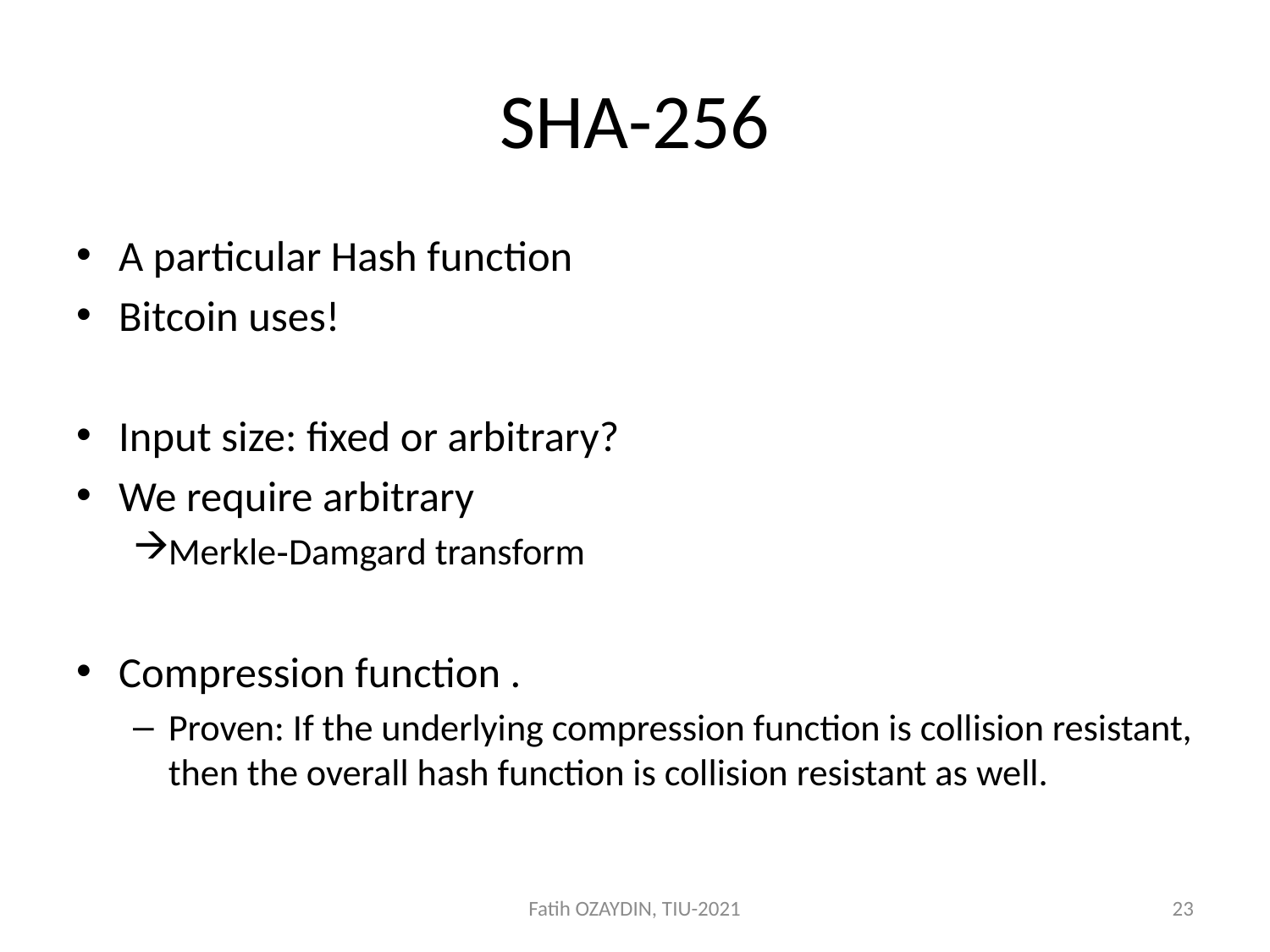

# SHA-256
A particular Hash function
Bitcoin uses!

Input size: fixed or arbitrary?
We require arbitrary
Merkle‐Damgard transform

Compression function .
Proven: If the underlying compression function is collision resistant, then the overall hash function is collision resistant as well.
Fatih OZAYDIN, TIU-2021
23